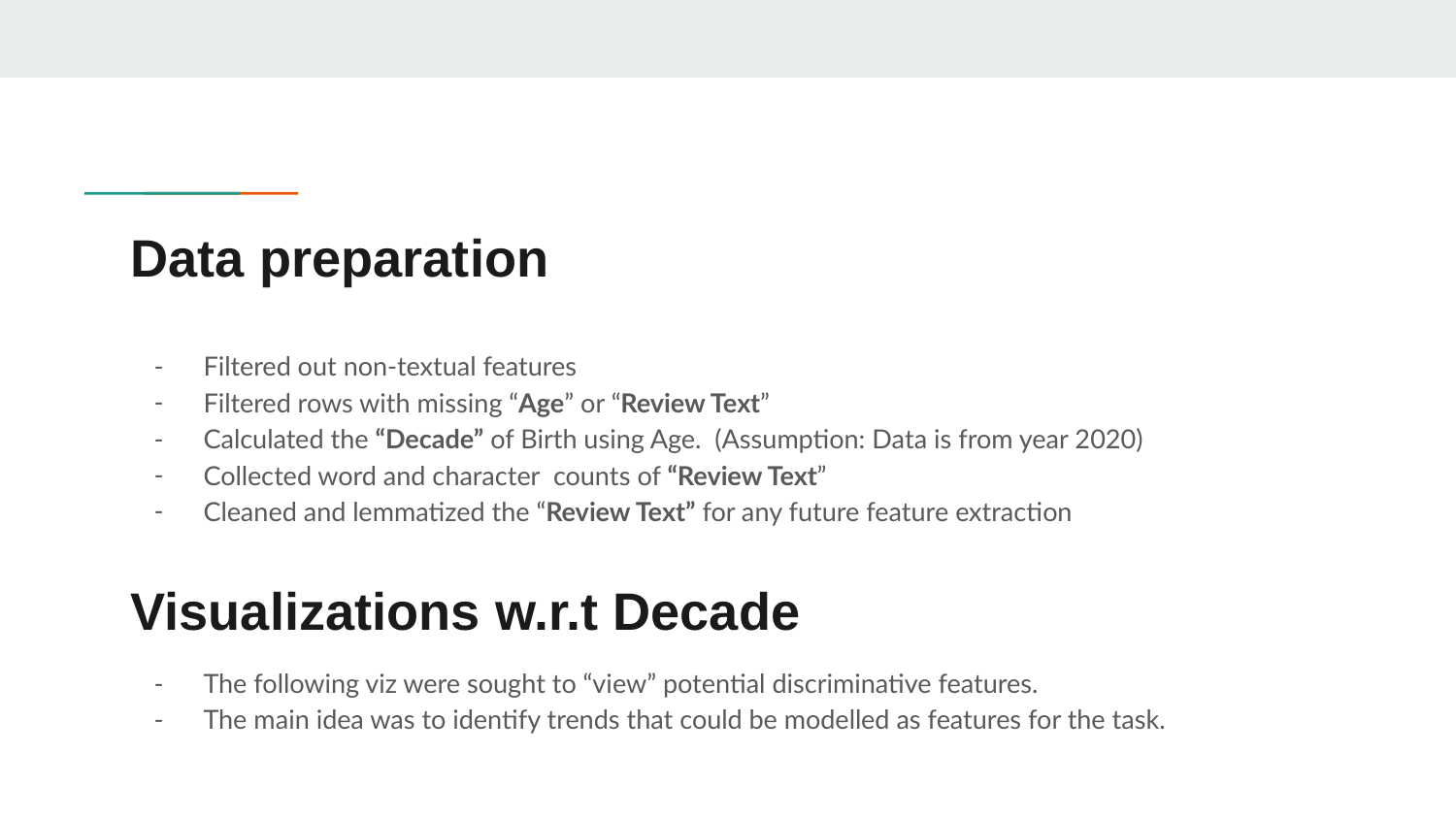

# Data preparation
Filtered out non-textual features
Filtered rows with missing “Age” or “Review Text”
Calculated the “Decade” of Birth using Age.  (Assumption: Data is from year 2020)
Collected word and character  counts of “Review Text”
Cleaned and lemmatized the “Review Text” for any future feature extraction

Visualizations w.r.t Decade
The following viz were sought to “view” potential discriminative features.
The main idea was to identify trends that could be modelled as features for the task.